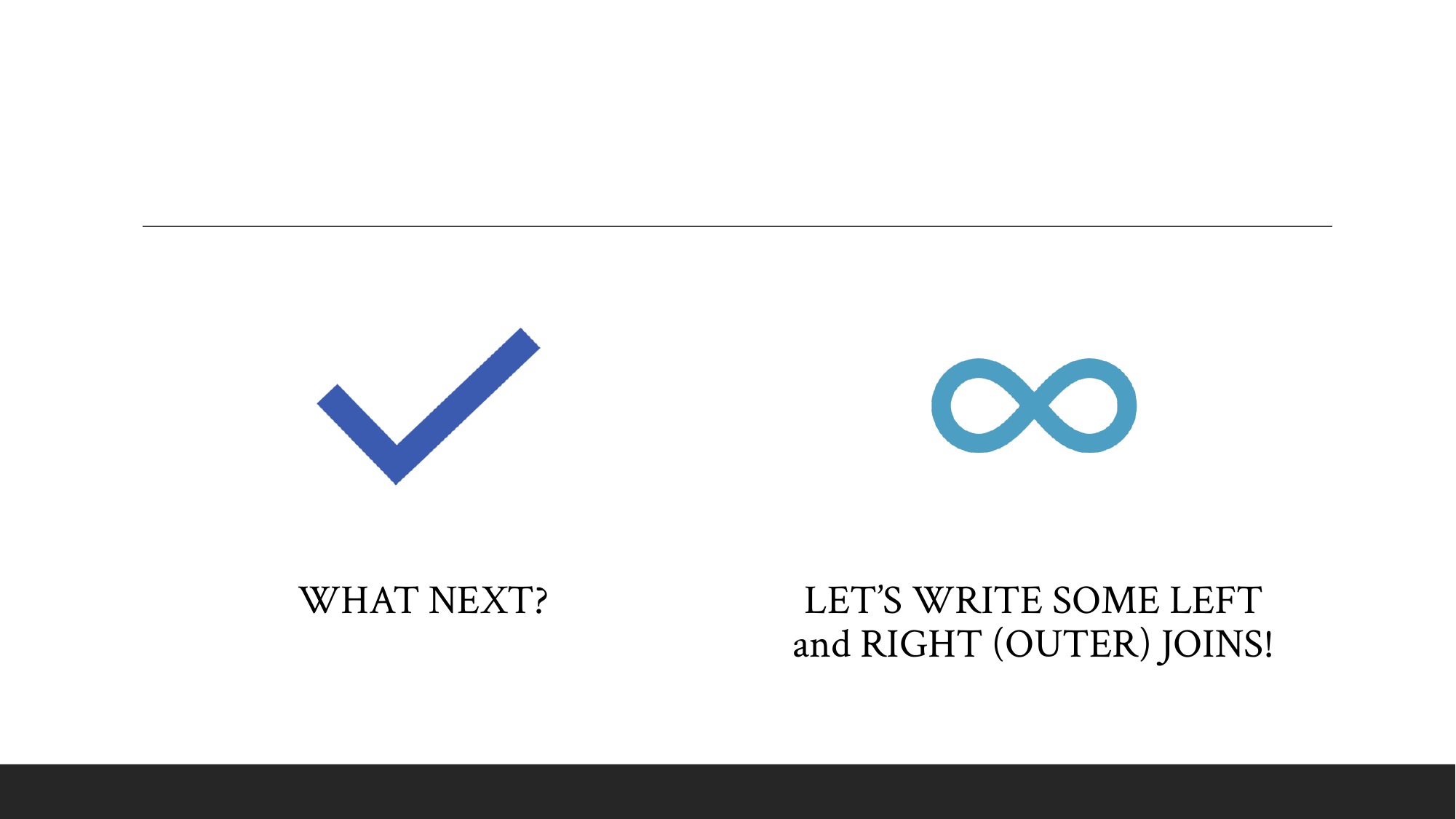

WHAT NEXT?
LET’S WRITE SOME LEFT and RIGHT (OUTER) JOINS!